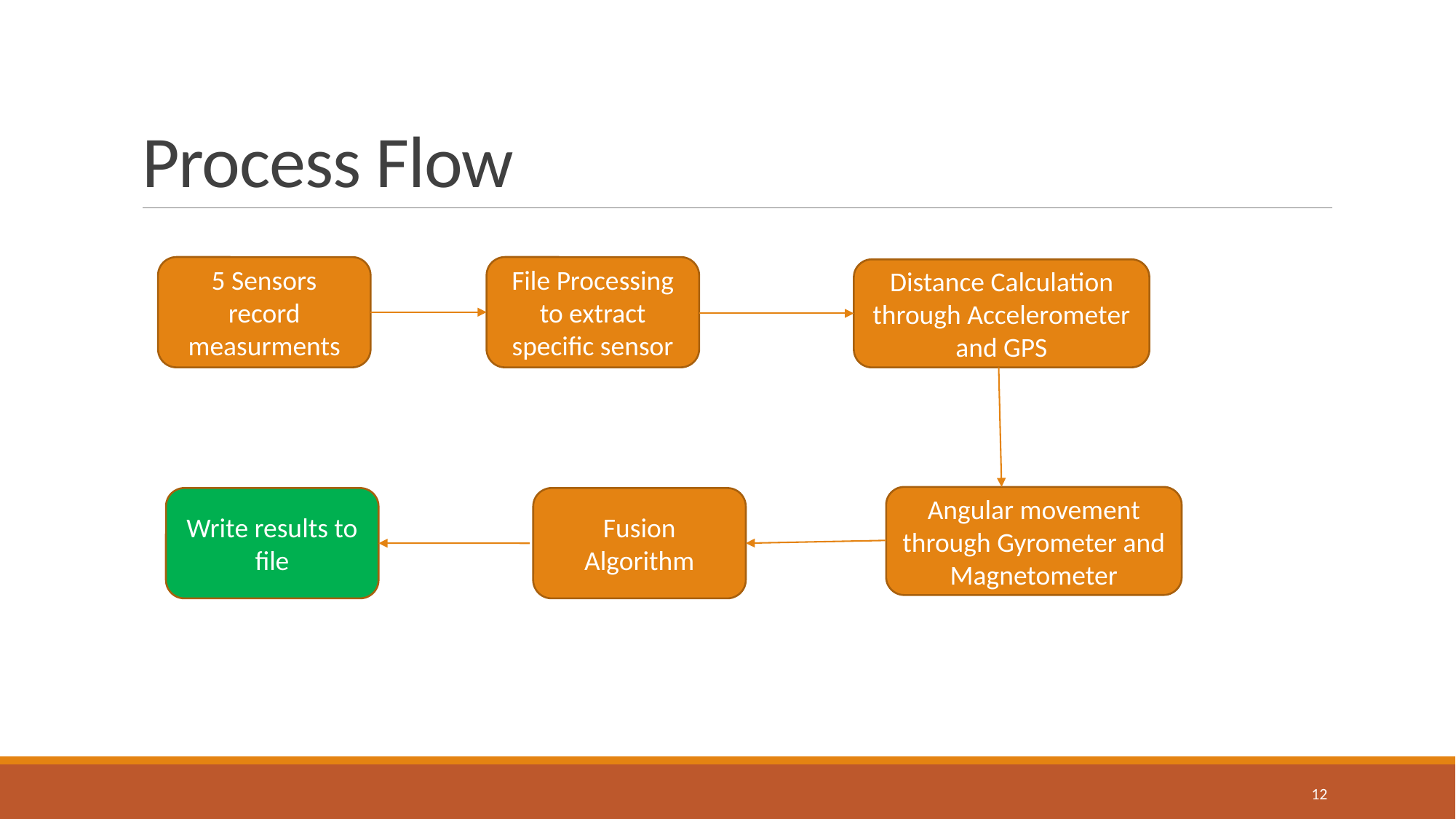

# Process Flow
5 Sensors record measurments
File Processing to extract specific sensor
Distance Calculation through Accelerometer and GPS
Angular movement through Gyrometer and Magnetometer
Write results to file
Fusion Algorithm
12